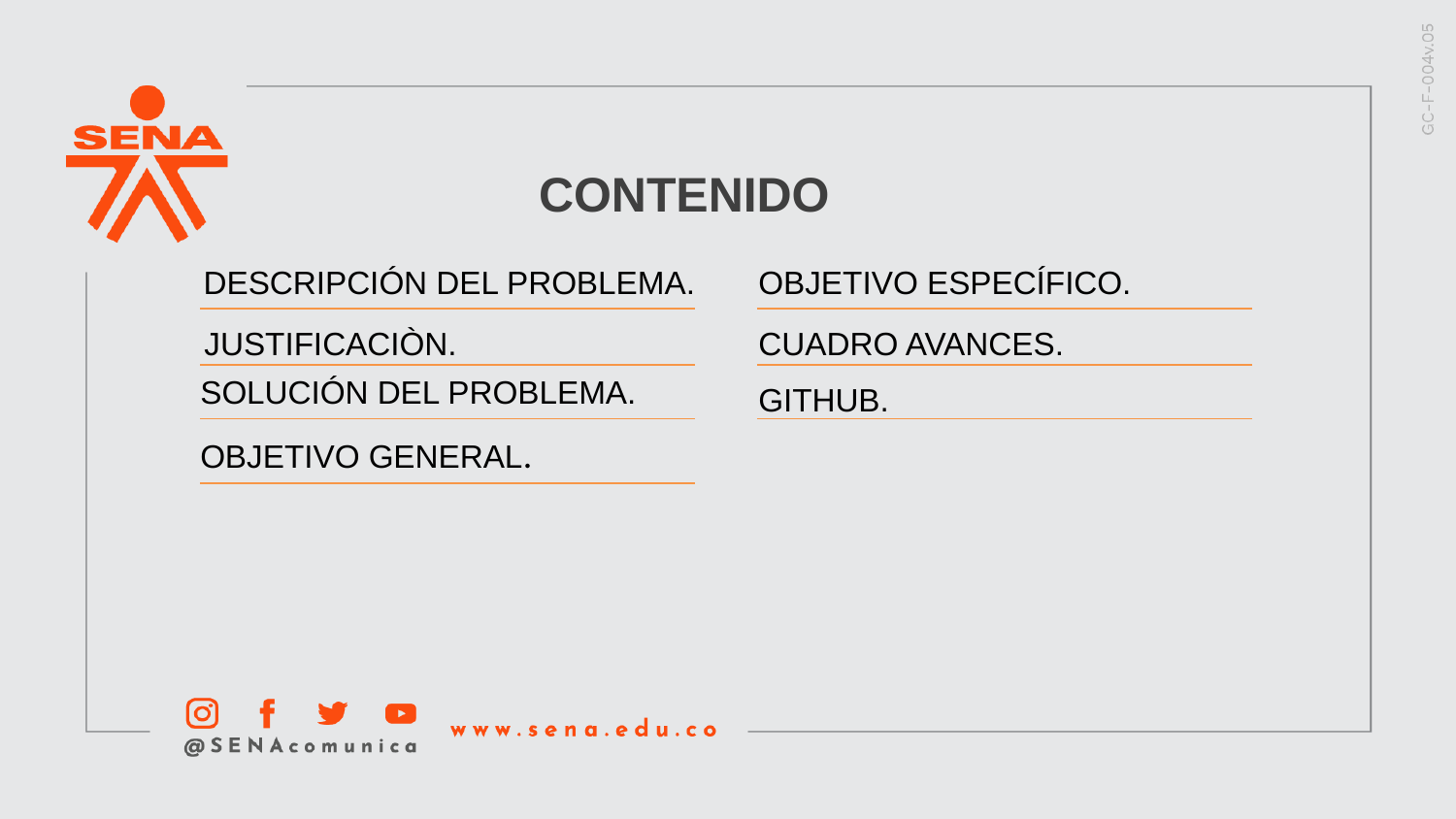

CONTENIDO
DESCRIPCIÓN DEL PROBLEMA.
OBJETIVO ESPECÍFICO.
JUSTIFICACIÒN.
CUADRO AVANCES.
GITHUB.
SOLUCIÓN DEL PROBLEMA.
OBJETIVO GENERAL.